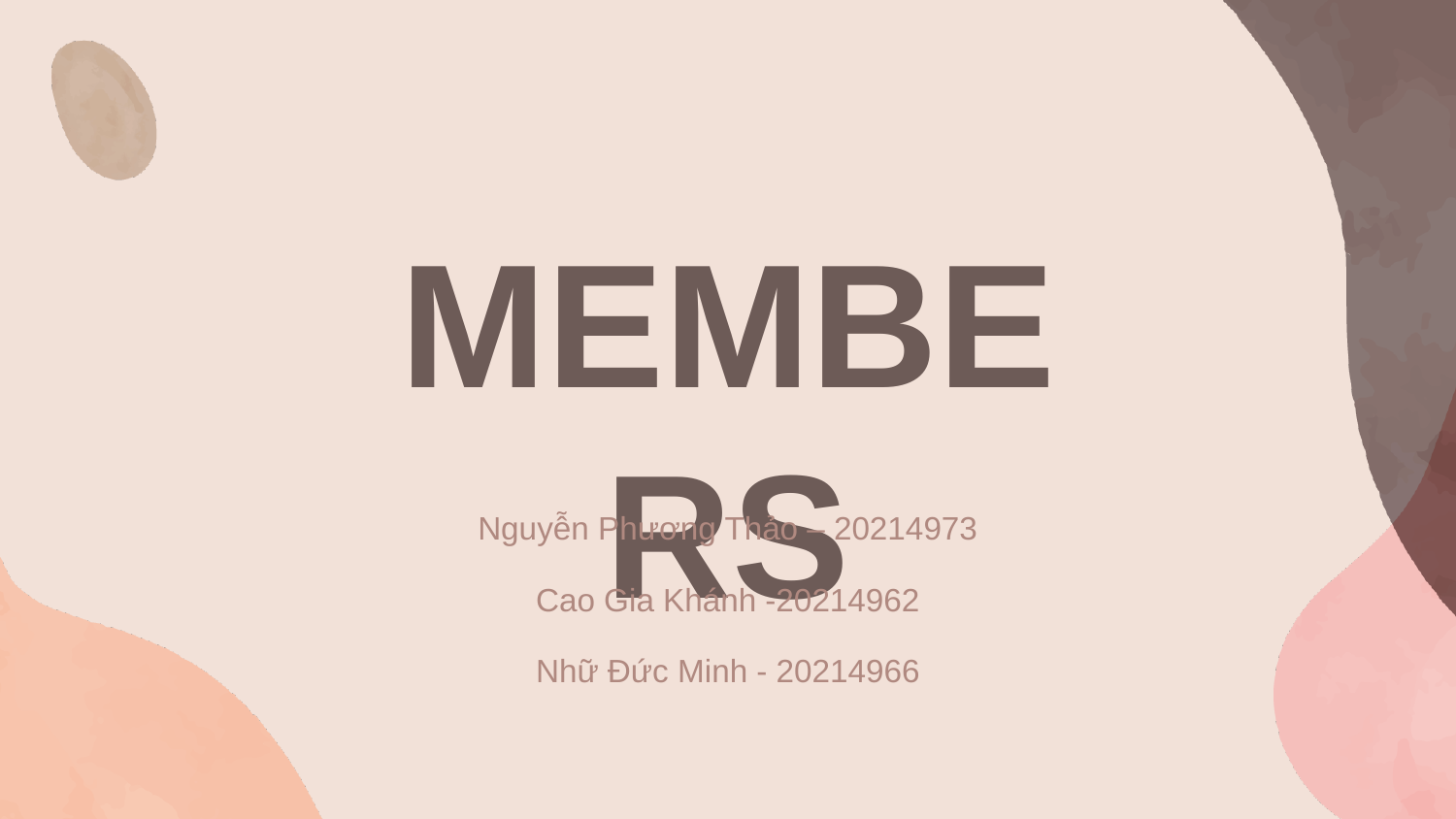

# MEMBERS
Nguyễn Phương Thảo – 20214973
Cao Gia Khánh -20214962
Nhữ Đức Minh - 20214966